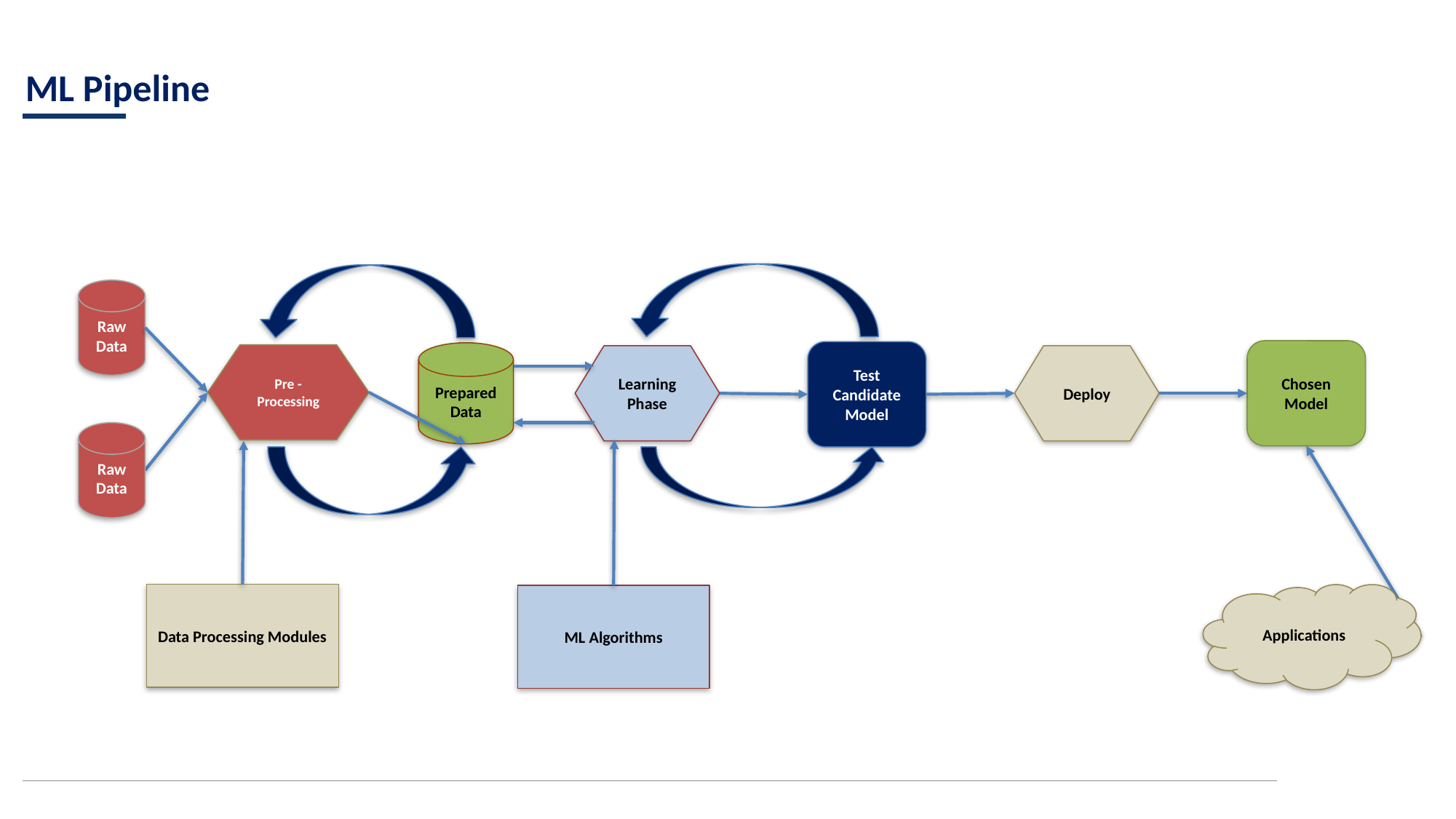

ML Pipeline

Raw Data
Chosen Model
Test Candidate Model
Prepared Data
Pre -Processing
Learning Phase
Deploy

Raw Data
Data Processing Modules
Applications
ML Algorithms